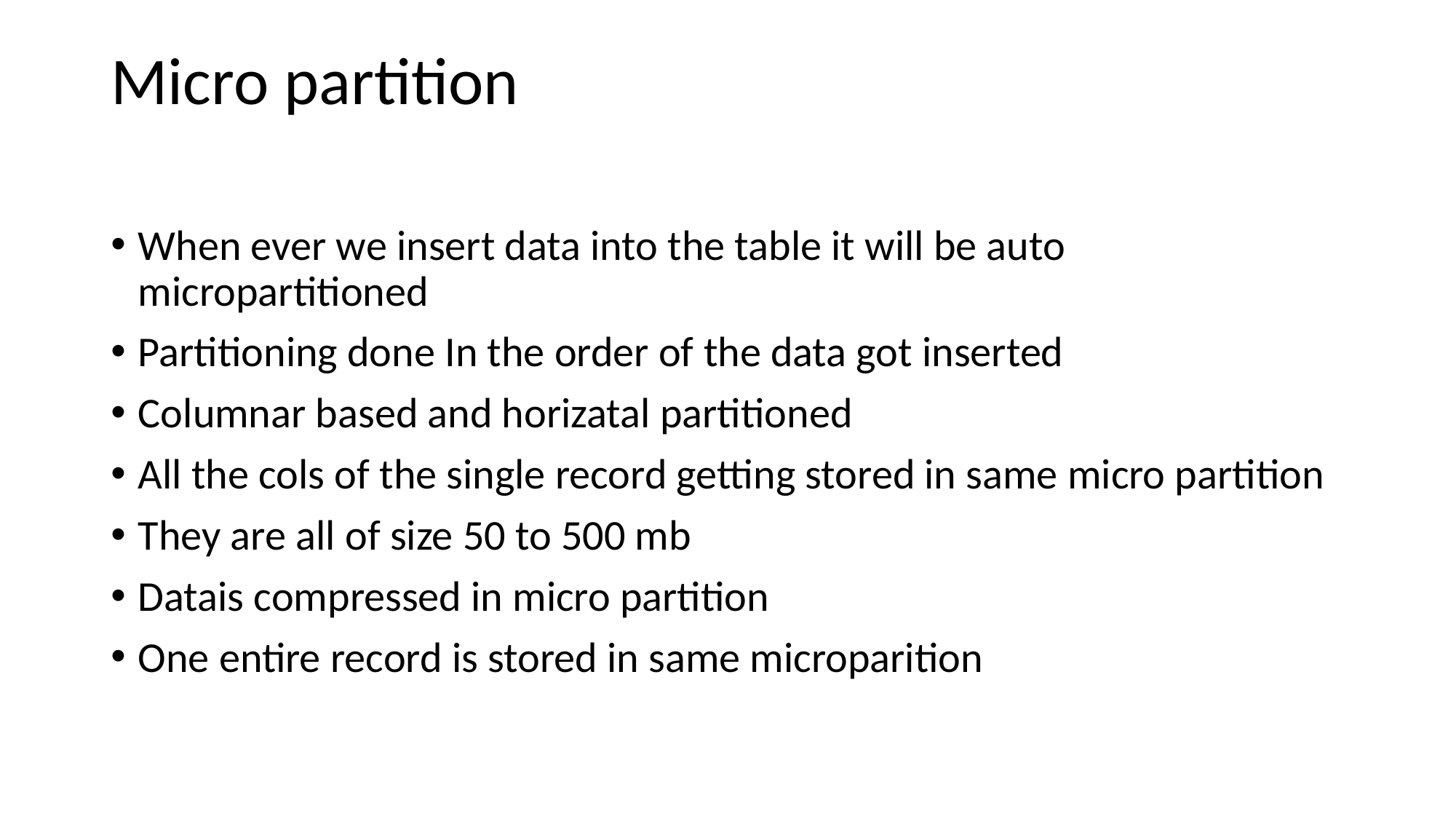

# Micro partition
When ever we insert data into the table it will be auto micropartitioned
Partitioning done In the order of the data got inserted
Columnar based and horizatal partitioned
All the cols of the single record getting stored in same micro partition
They are all of size 50 to 500 mb
Datais compressed in micro partition
One entire record is stored in same microparition